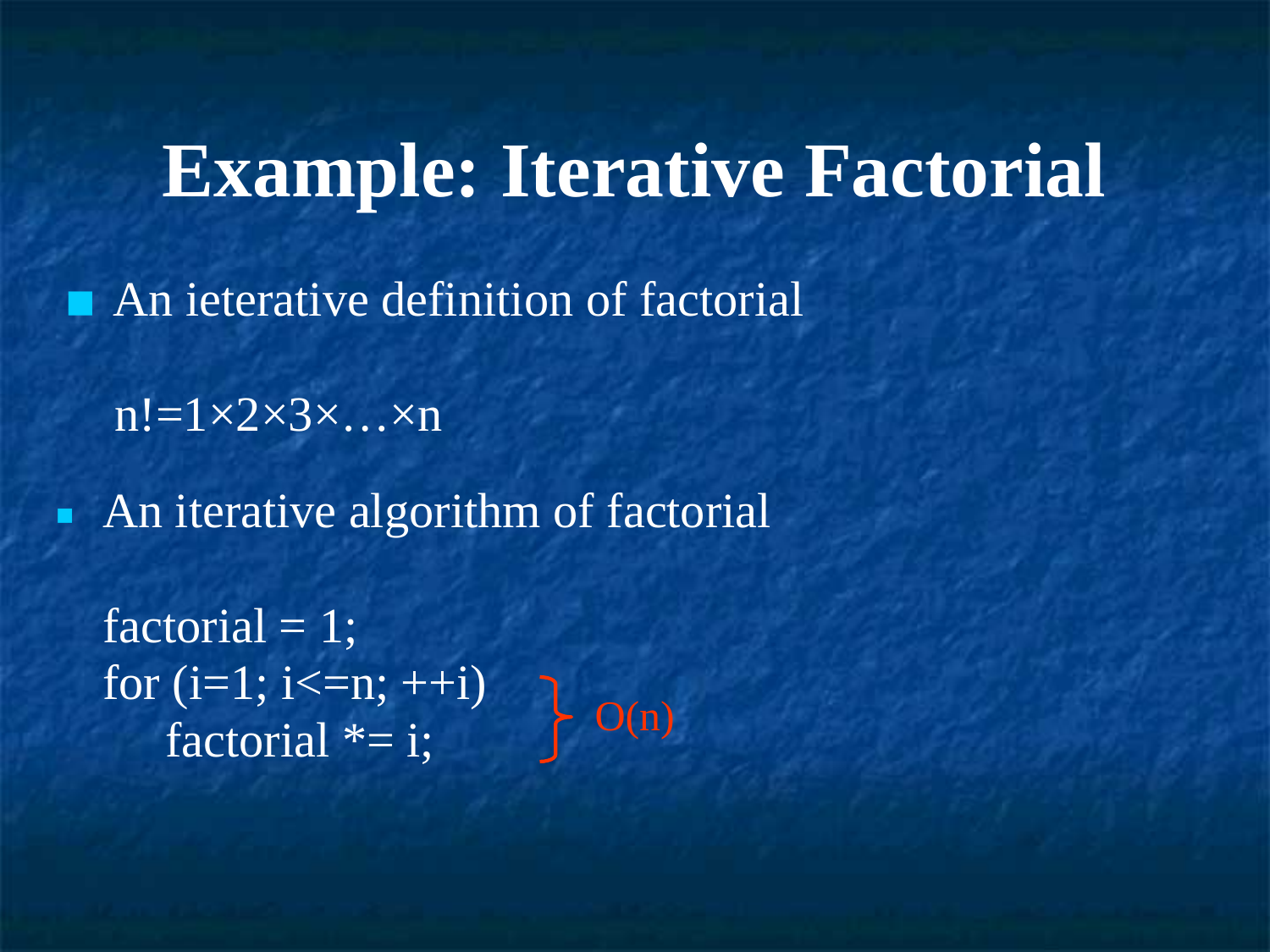

# Example: Iterative Factorial

An ieterative definition of factorial

    n!=1×2×3×…×n

An iterative algorithm of factorial

	factorial = 1;
	for (i=1; i<=n; ++i)
         factorial *= i;

O(n)